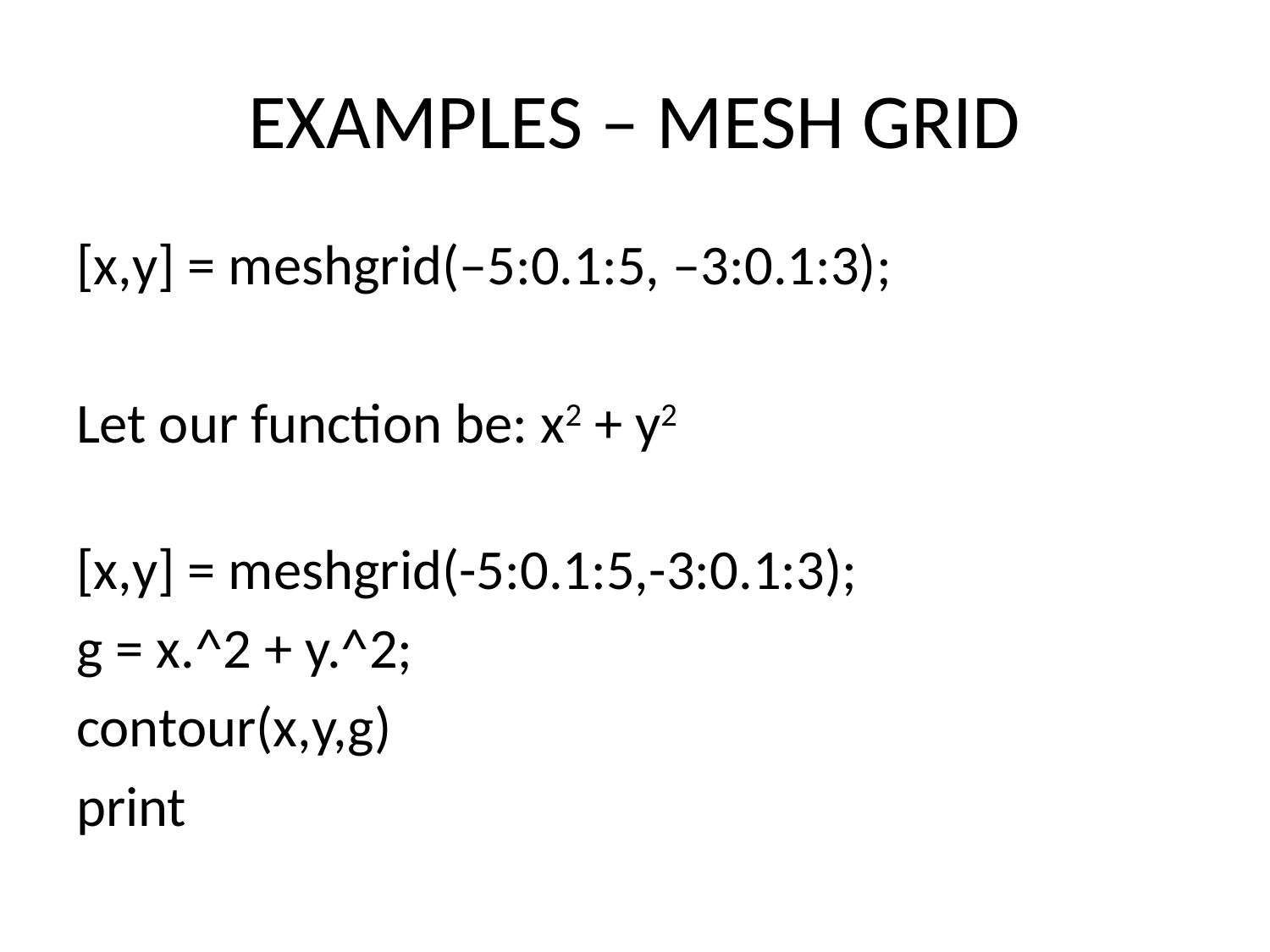

# EXAMPLES – MESH GRID
[x,y] = meshgrid(–5:0.1:5, –3:0.1:3);

Let our function be: x2 + y2

[x,y] = meshgrid(-5:0.1:5,-3:0.1:3);
g = x.^2 + y.^2;
contour(x,y,g)
print